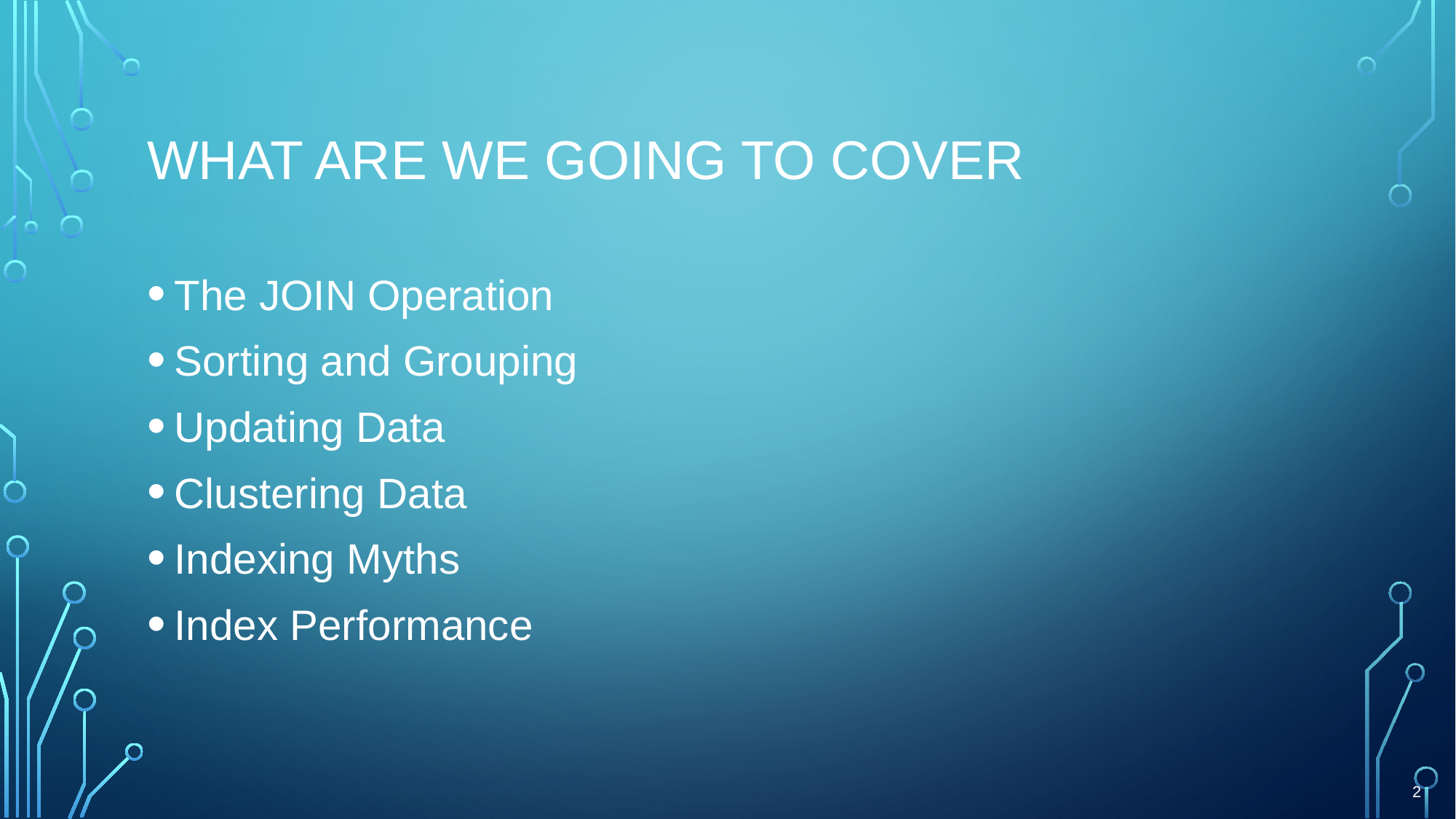

# What Are We Going To COVER
The JOIN Operation
Sorting and Grouping
Updating Data
Clustering Data
Indexing Myths
Index Performance
2